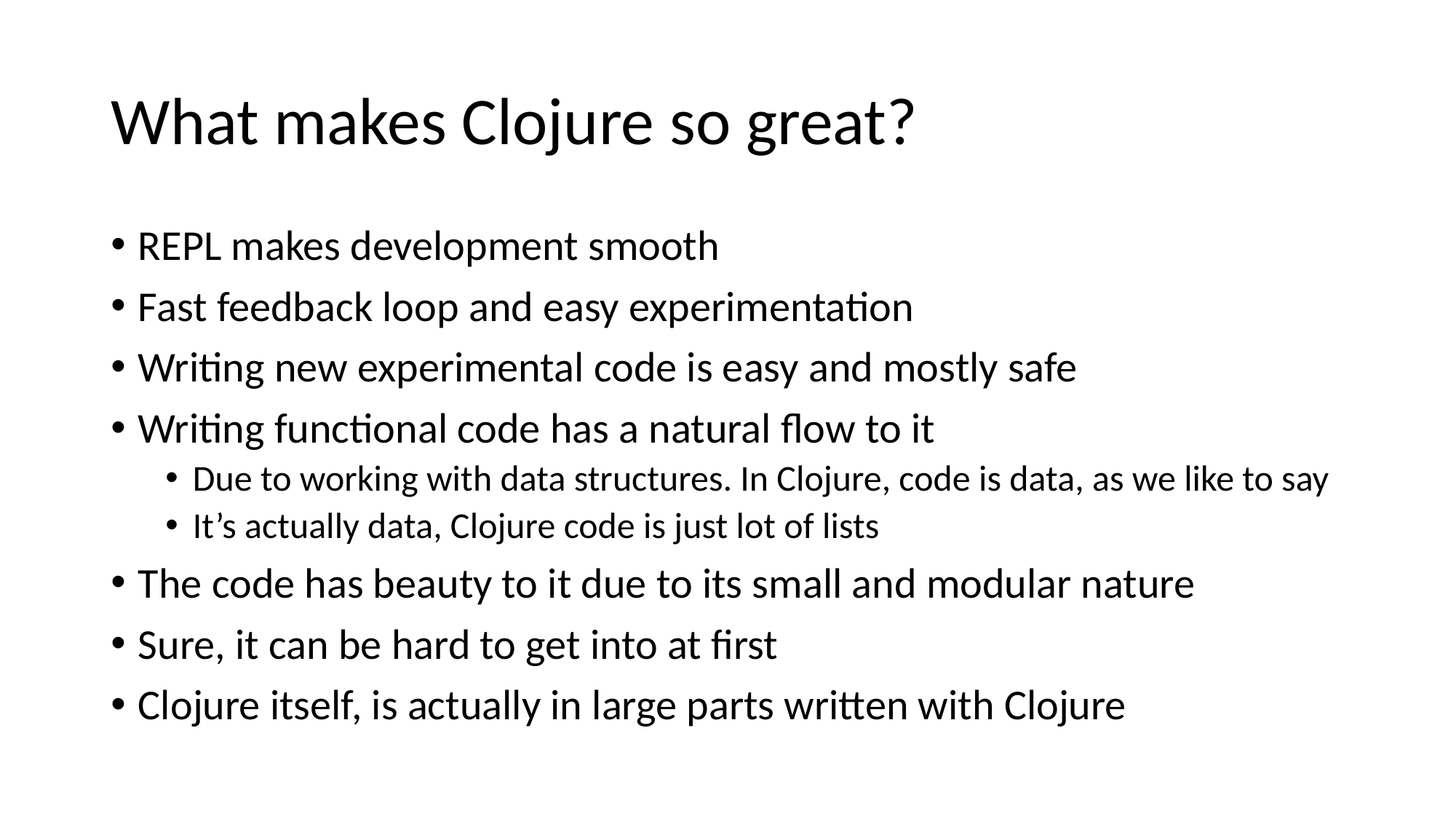

# What makes Clojure so great?
REPL makes development smooth
Fast feedback loop and easy experimentation
Writing new experimental code is easy and mostly safe
Writing functional code has a natural flow to it
Due to working with data structures. In Clojure, code is data, as we like to say
It’s actually data, Clojure code is just lot of lists
The code has beauty to it due to its small and modular nature
Sure, it can be hard to get into at first
Clojure itself, is actually in large parts written with Clojure